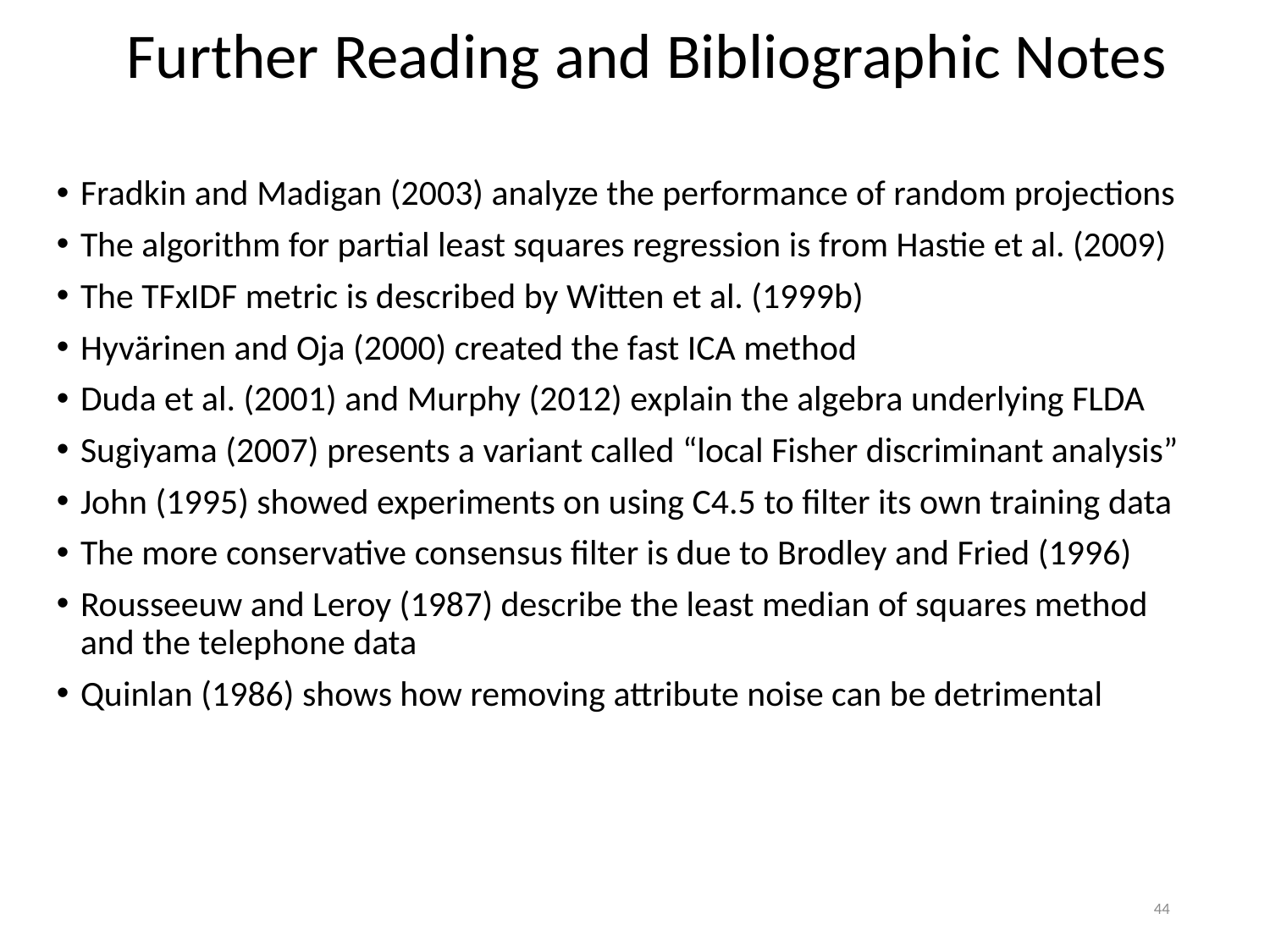

# Further Reading and Bibliographic Notes
Fradkin and Madigan (2003) analyze the performance of random projections
The algorithm for partial least squares regression is from Hastie et al. (2009)
The TFxIDF metric is described by Witten et al. (1999b)
Hyvärinen and Oja (2000) created the fast ICA method
Duda et al. (2001) and Murphy (2012) explain the algebra underlying FLDA
Sugiyama (2007) presents a variant called “local Fisher discriminant analysis”
John (1995) showed experiments on using C4.5 to filter its own training data
The more conservative consensus filter is due to Brodley and Fried (1996)
Rousseeuw and Leroy (1987) describe the least median of squares method and the telephone data
Quinlan (1986) shows how removing attribute noise can be detrimental

44